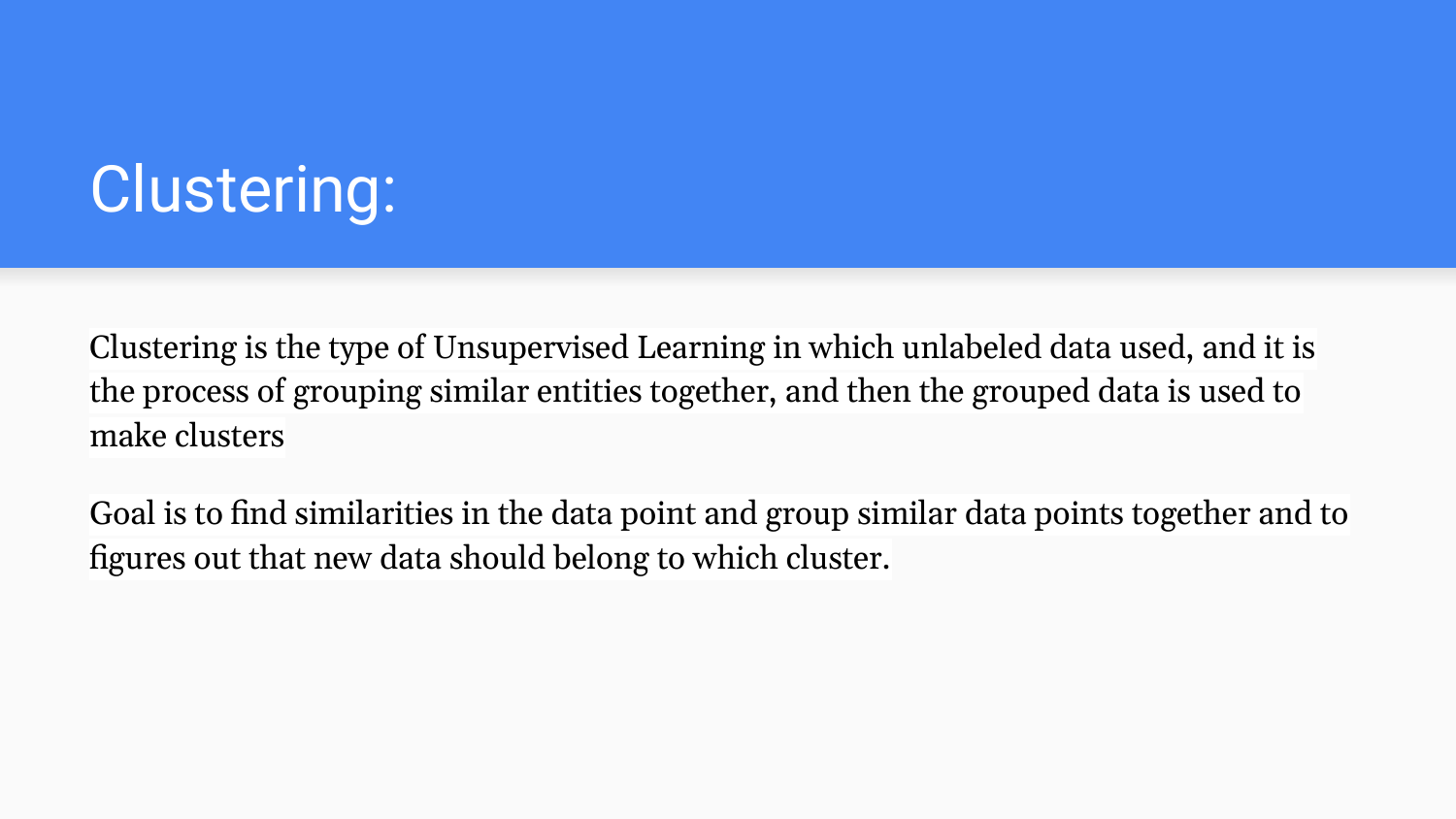

# Clustering:
Clustering is the type of Unsupervised Learning in which unlabeled data used, and it is the process of grouping similar entities together, and then the grouped data is used to make clusters
Goal is to find similarities in the data point and group similar data points together and to figures out that new data should belong to which cluster.